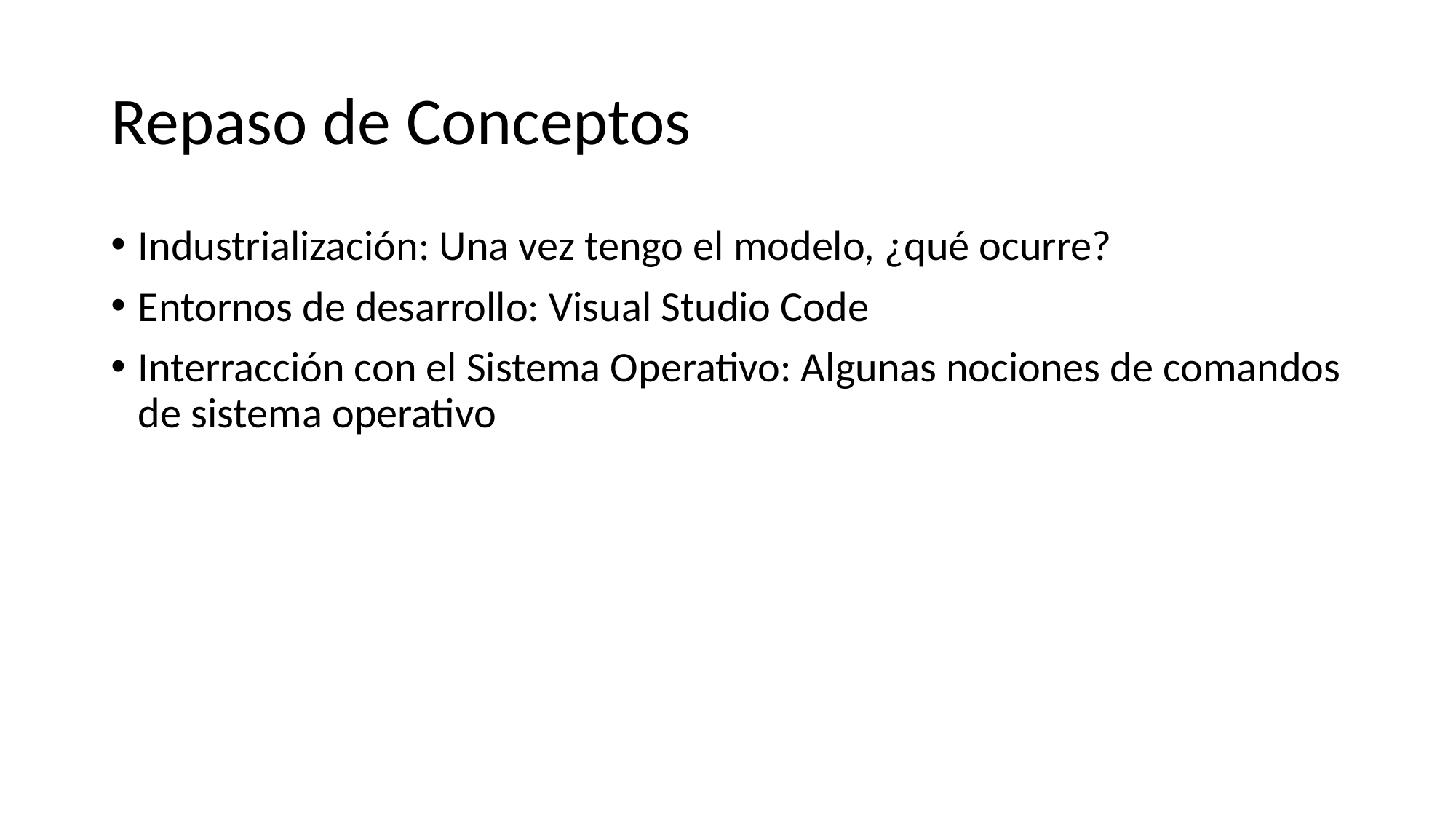

# Repaso de Conceptos
Industrialización: Una vez tengo el modelo, ¿qué ocurre?
Entornos de desarrollo: Visual Studio Code
Interracción con el Sistema Operativo: Algunas nociones de comandos de sistema operativo